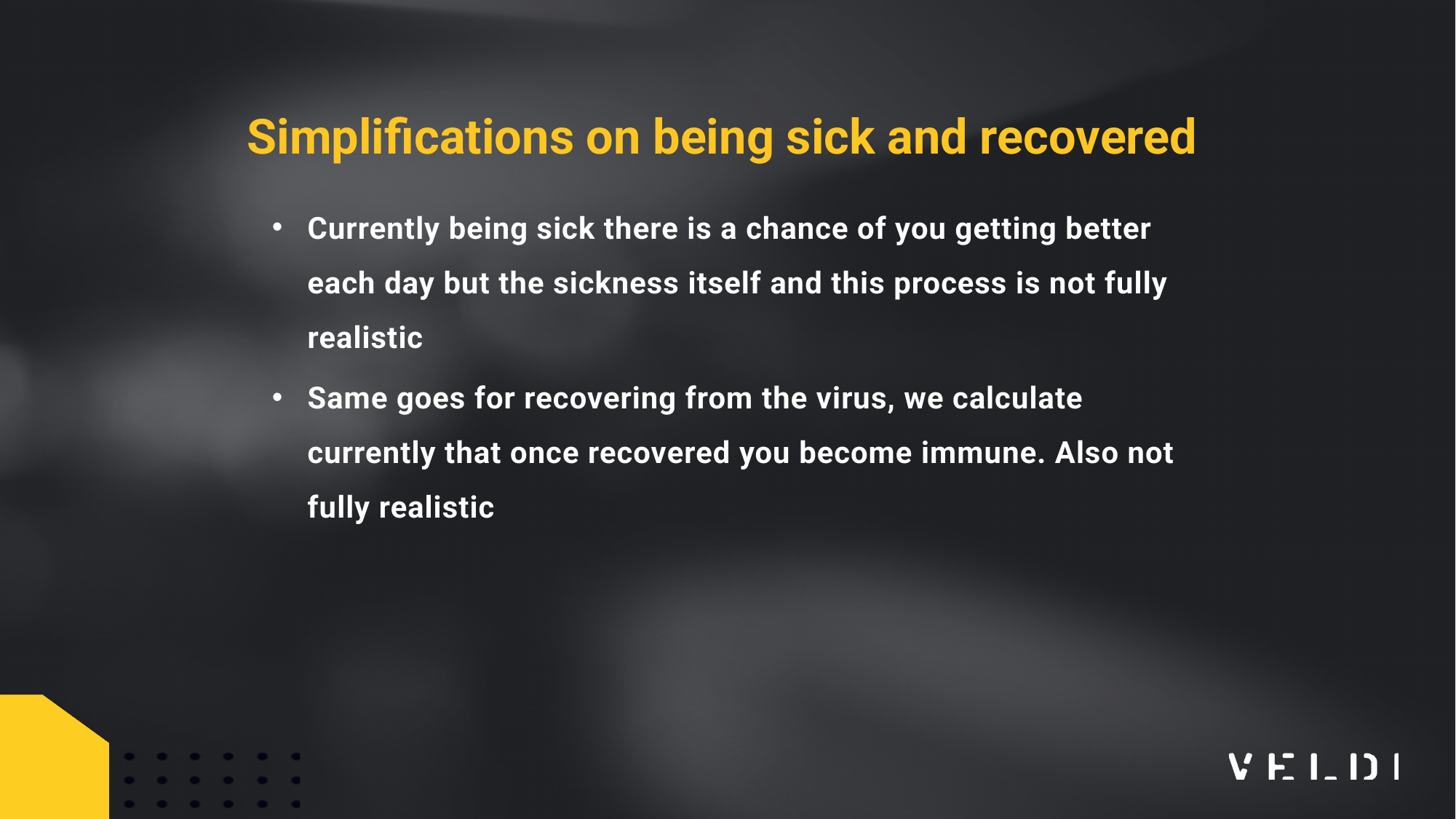

Simplifications on being sick and recovered
Currently being sick there is a chance of you getting better each day but the sickness itself and this process is not fully realistic
Same goes for recovering from the virus, we calculate currently that once recovered you become immune. Also not fully realistic